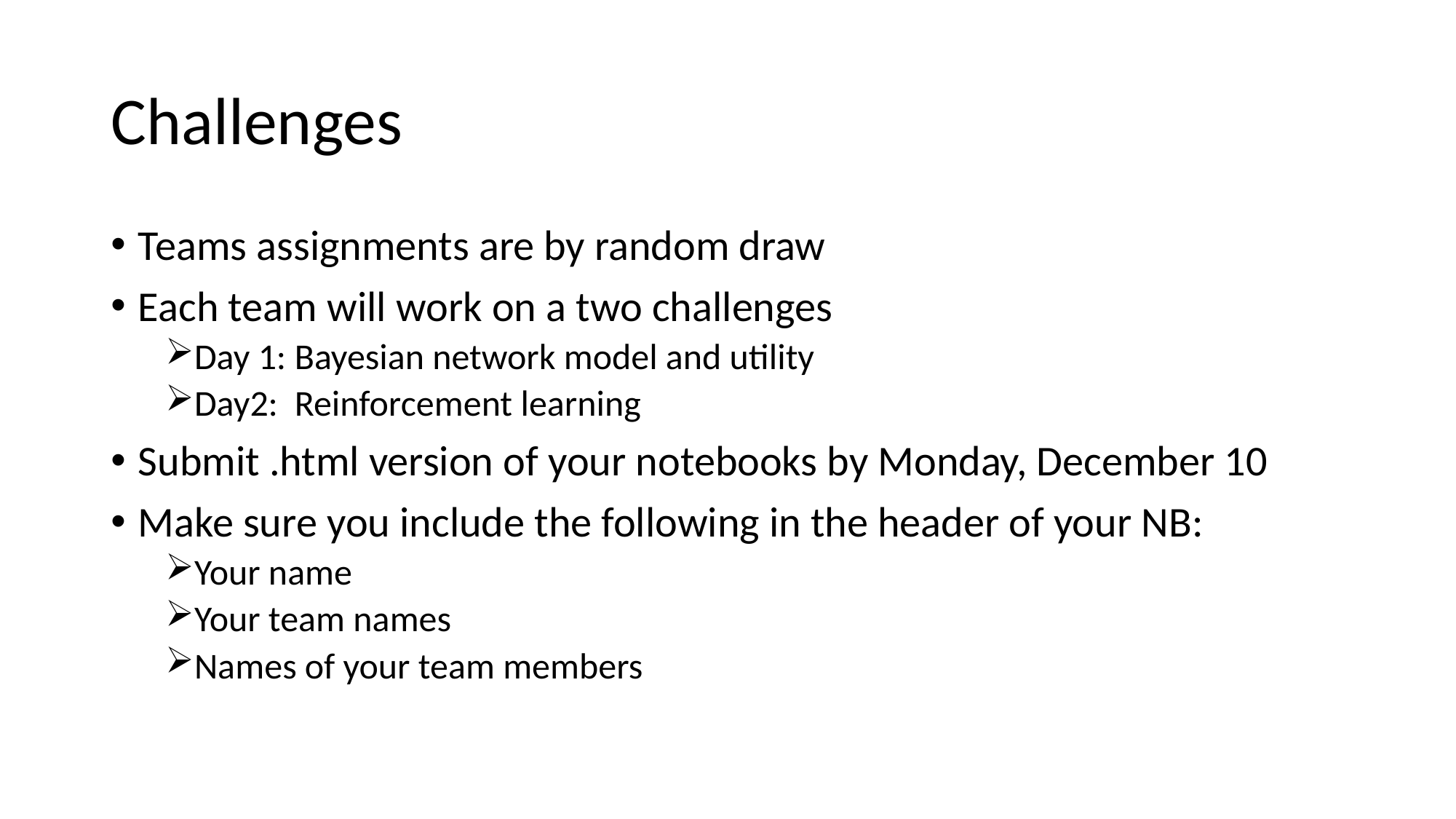

# Challenges
Teams assignments are by random draw
Each team will work on a two challenges
Day 1: Bayesian network model and utility
Day2:  Reinforcement learning
Submit .html version of your notebooks by Monday, December 10
Make sure you include the following in the header of your NB:
Your name
Your team names
Names of your team members